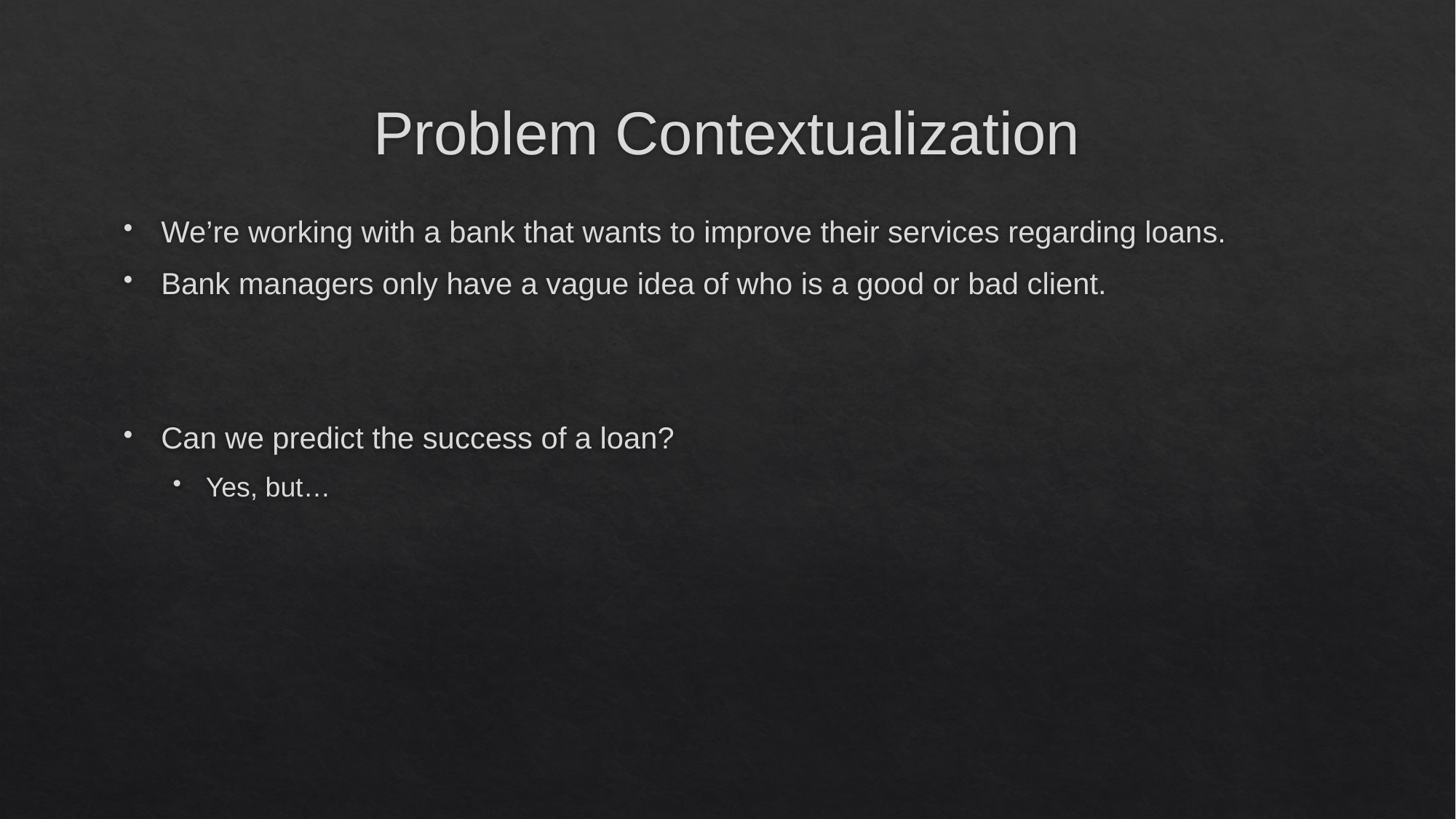

# Problem Contextualization
We’re working with a bank that wants to improve their services regarding loans.
Bank managers only have a vague idea of who is a good or bad client.

Can we predict the success of a loan?
Yes, but…